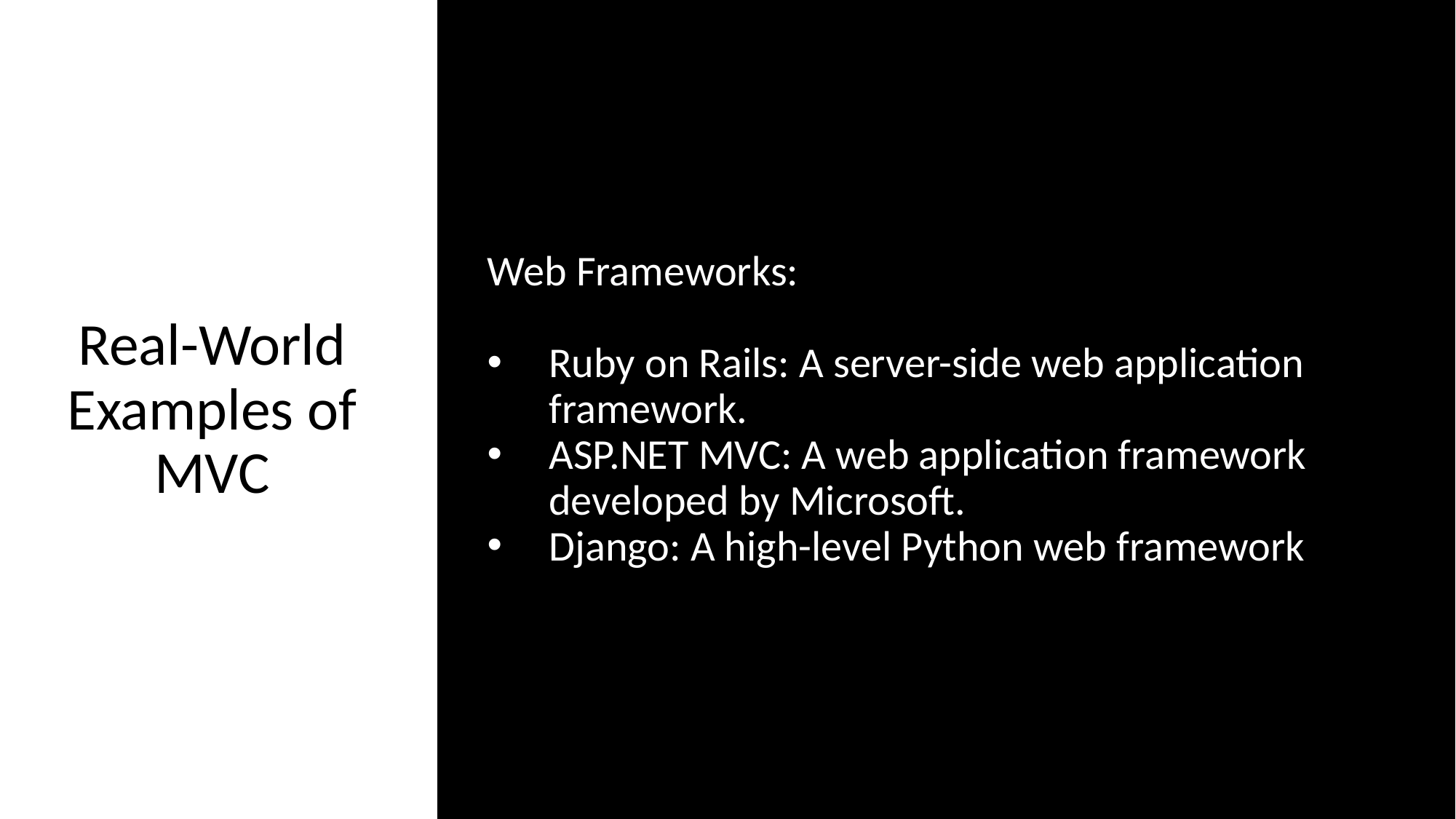

Web Frameworks:

Ruby on Rails: A server-side web application framework.
ASP.NET MVC: A web application framework developed by Microsoft.
Django: A high-level Python web framework
# Real-World Examples of MVC